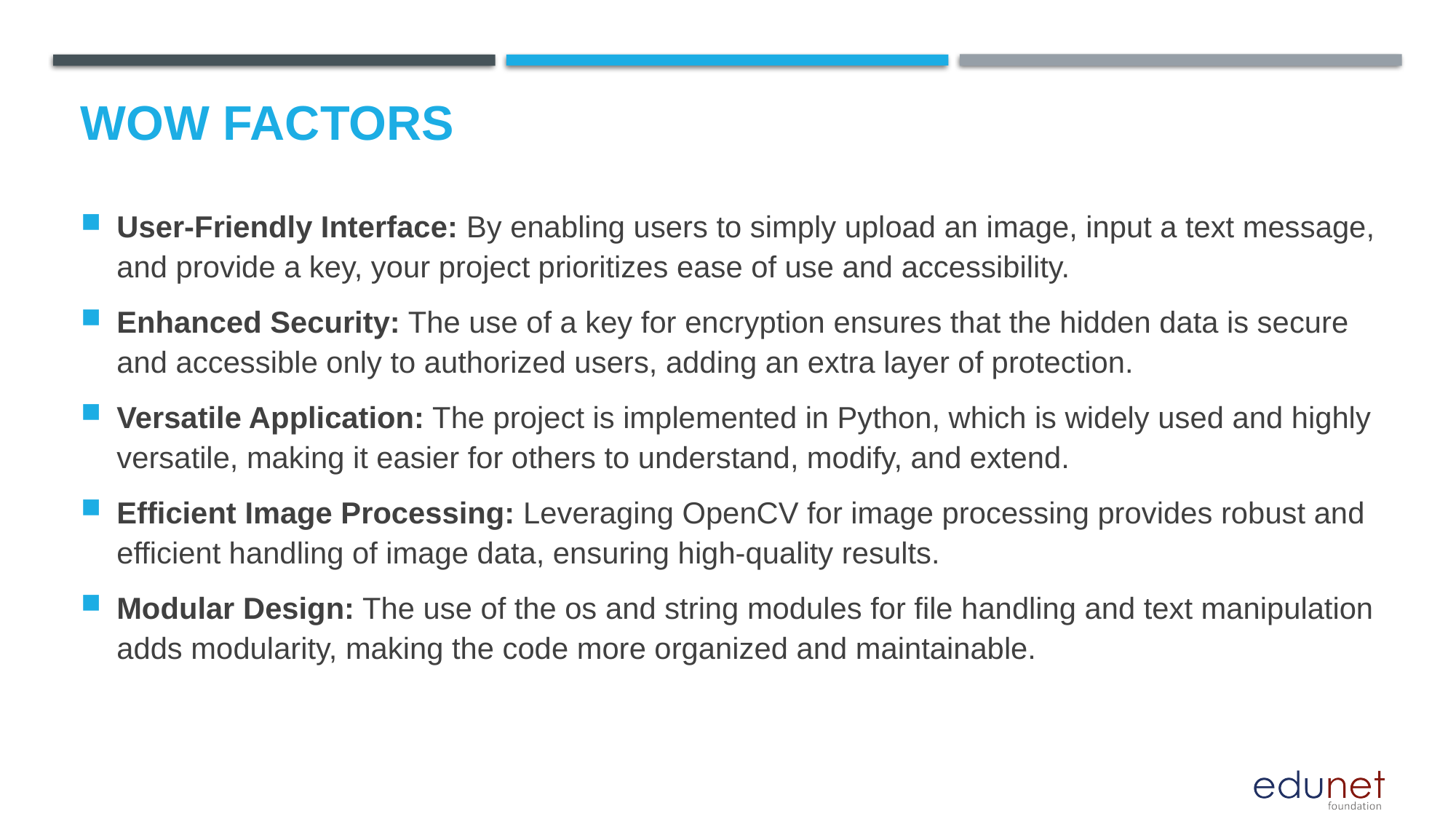

# Wow factors
User-Friendly Interface: By enabling users to simply upload an image, input a text message, and provide a key, your project prioritizes ease of use and accessibility.
Enhanced Security: The use of a key for encryption ensures that the hidden data is secure and accessible only to authorized users, adding an extra layer of protection.
Versatile Application: The project is implemented in Python, which is widely used and highly versatile, making it easier for others to understand, modify, and extend.
Efficient Image Processing: Leveraging OpenCV for image processing provides robust and efficient handling of image data, ensuring high-quality results.
Modular Design: The use of the os and string modules for file handling and text manipulation adds modularity, making the code more organized and maintainable.